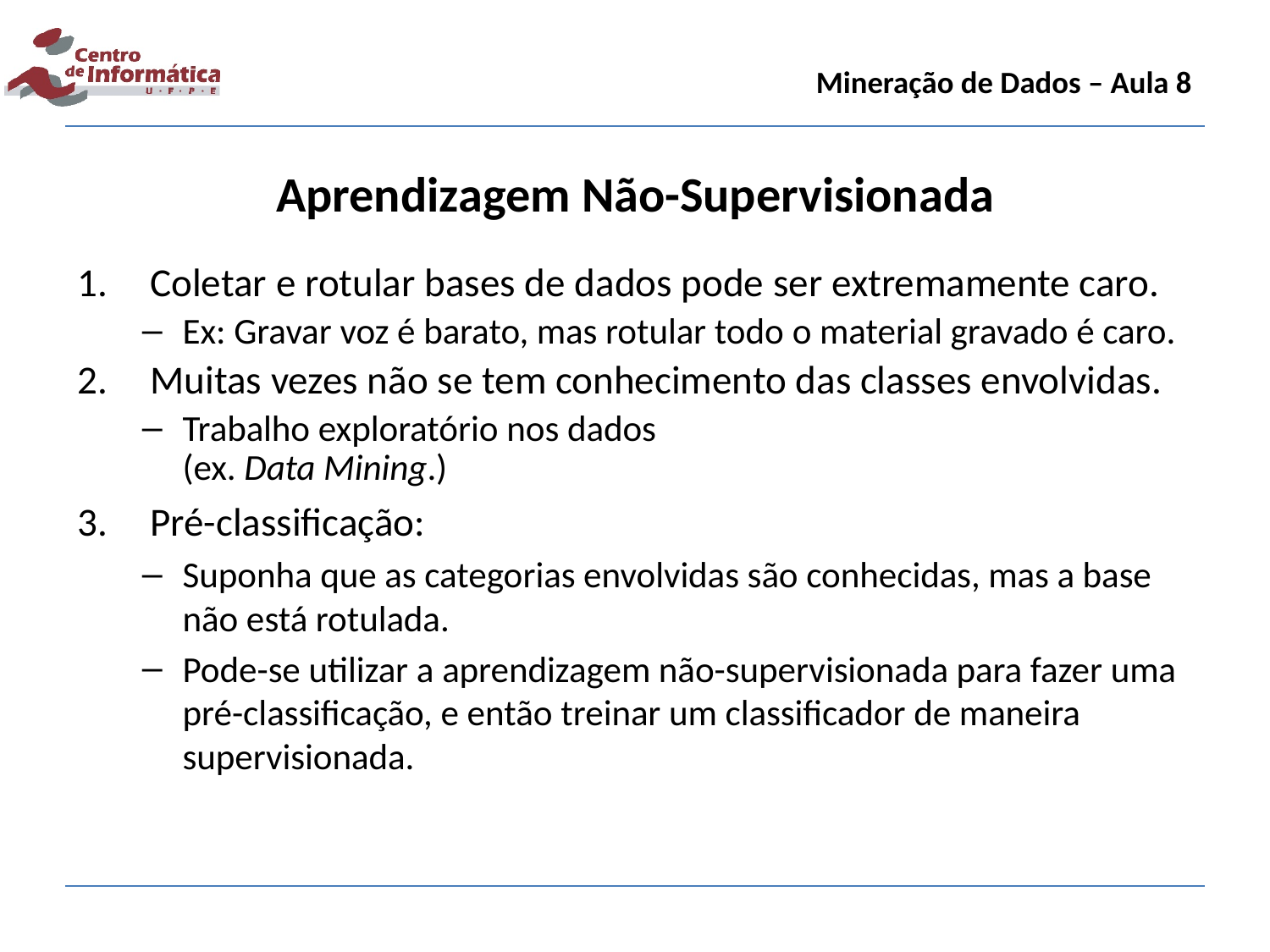

Mineração de Dados – Aula 8
Aprendizagem Não-Supervisionada
Coletar e rotular bases de dados pode ser extremamente caro.
Ex: Gravar voz é barato, mas rotular todo o material gravado é caro.
Muitas vezes não se tem conhecimento das classes envolvidas.
Trabalho exploratório nos dados
(ex. Data Mining.)
Pré-classificação:
Suponha que as categorias envolvidas são conhecidas, mas a base não está rotulada.
Pode-se utilizar a aprendizagem não-supervisionada para fazer uma pré-classificação, e então treinar um classificador de maneira supervisionada.